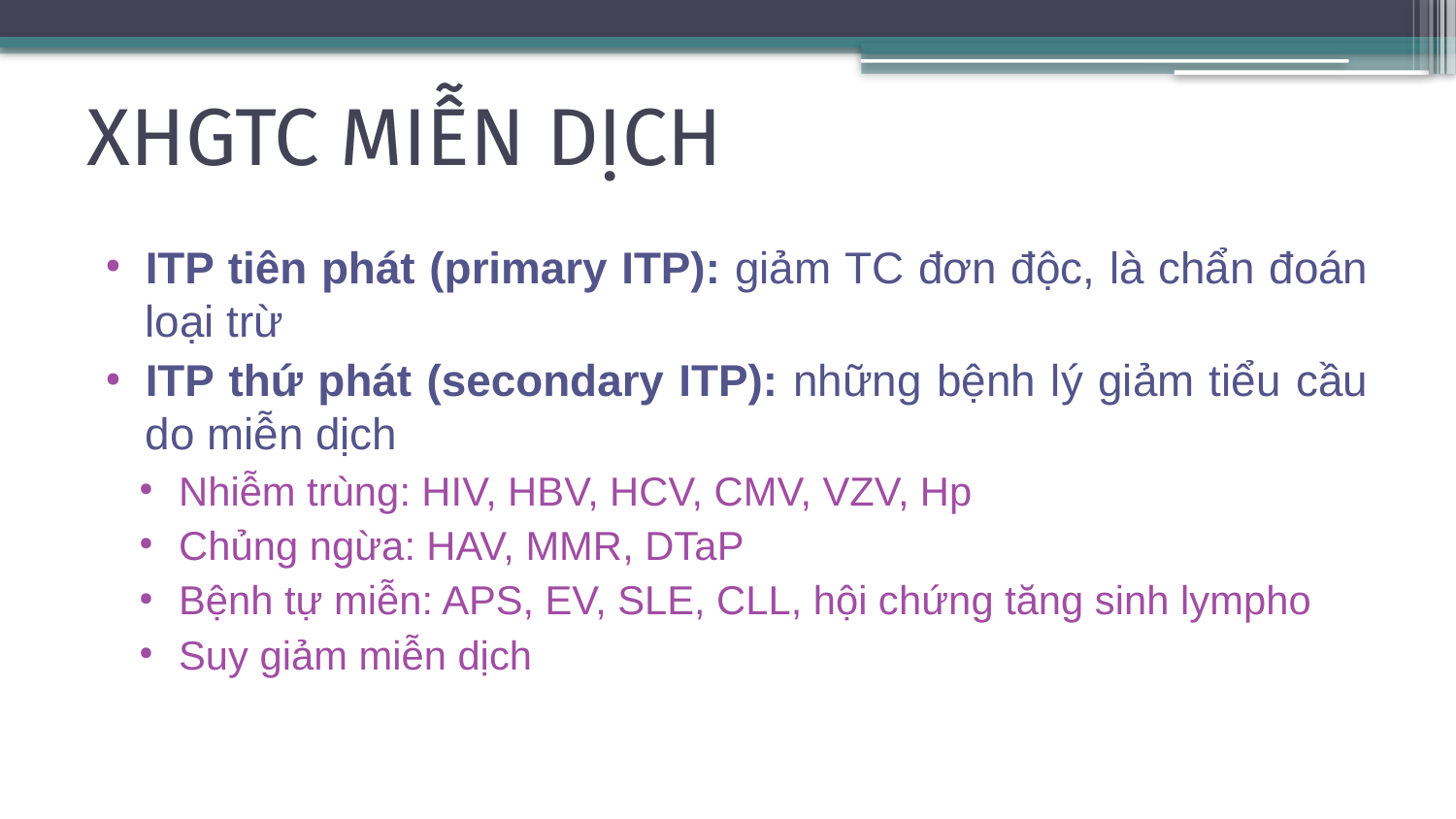

# XHGTC MIỄN DỊCH
ITP tiên phát (primary ITP): giảm TC đơn độc, là chẩn đoán loại trừ
ITP thứ phát (secondary ITP): những bệnh lý giảm tiểu cầu do miễn dịch
Nhiễm trùng: HIV, HBV, HCV, CMV, VZV, Hp
Chủng ngừa: HAV, MMR, DTaP
Bệnh tự miễn: APS, EV, SLE, CLL, hội chứng tăng sinh lympho
Suy giảm miễn dịch